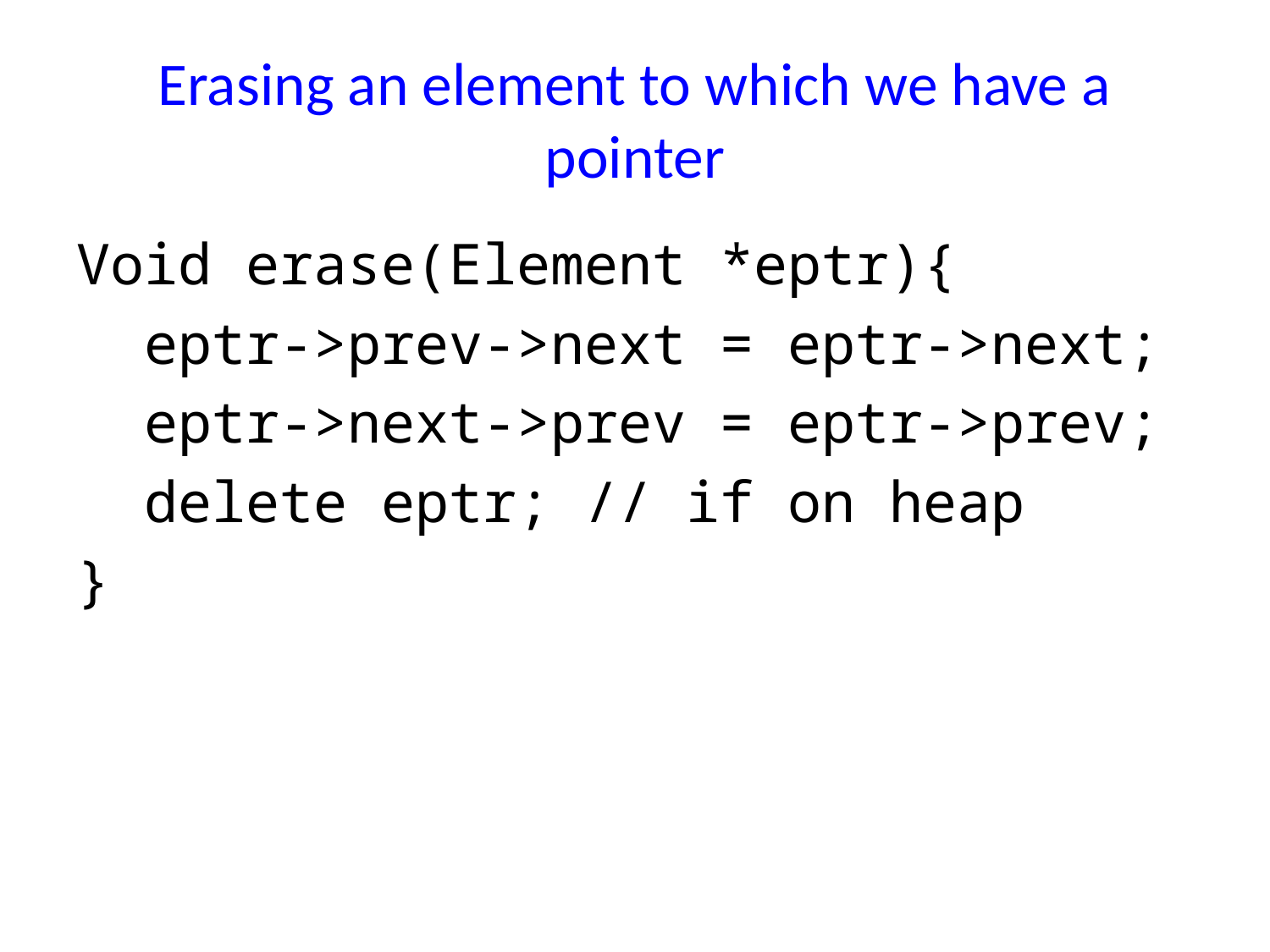

# Erasing an element to which we have a pointer
Void erase(Element *eptr){
  eptr->prev->next = eptr->next;
  eptr->next->prev = eptr->prev;
  delete eptr; // if on heap
}